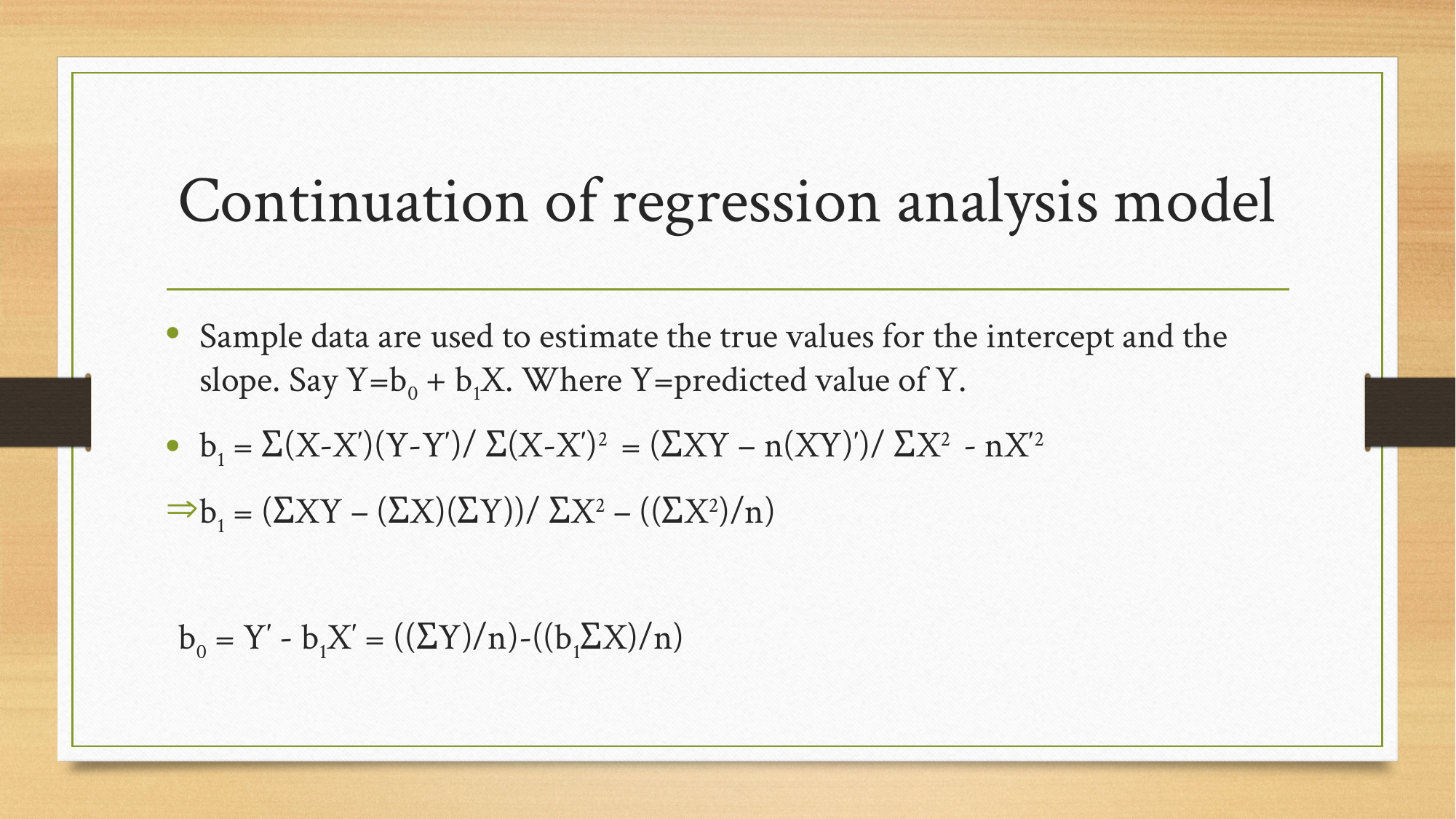

# Continuation of regression analysis model
Sample data are used to estimate the true values for the intercept and the slope. Say Y=b0 + b1X. Where Y=predicted value of Y.
b1 = Σ(X-X′)(Y-Y′)/ Σ(X-X′)2  = (ΣXY – n(XY)′)/ ΣX2  - nX′2
b1 = (ΣXY – (ΣX)(ΣY))/ ΣX2 – ((ΣX2)/n)

  b0 = Y′ - b1X′ = ((ΣY)/n)-((b1ΣX)/n)